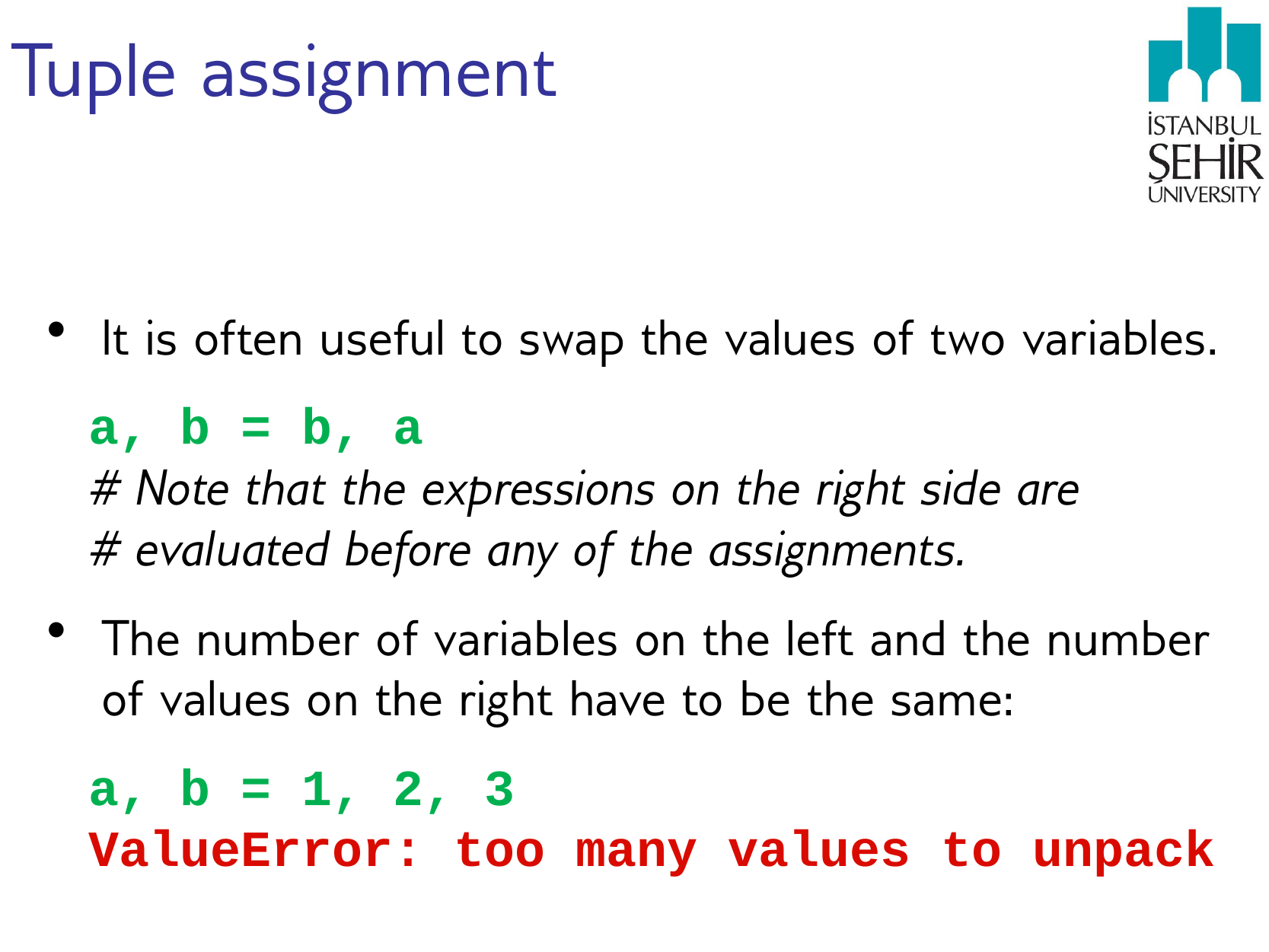

# Tuple assignment
It is often useful to swap the values of two variables.
a, b = b, a
# Note that the expressions on the right side are # evaluated before any of the assignments.
The number of variables on the left and the number of values on the right have to be the same:
a, b = 1, 2, 3
ValueError: too many values to unpack